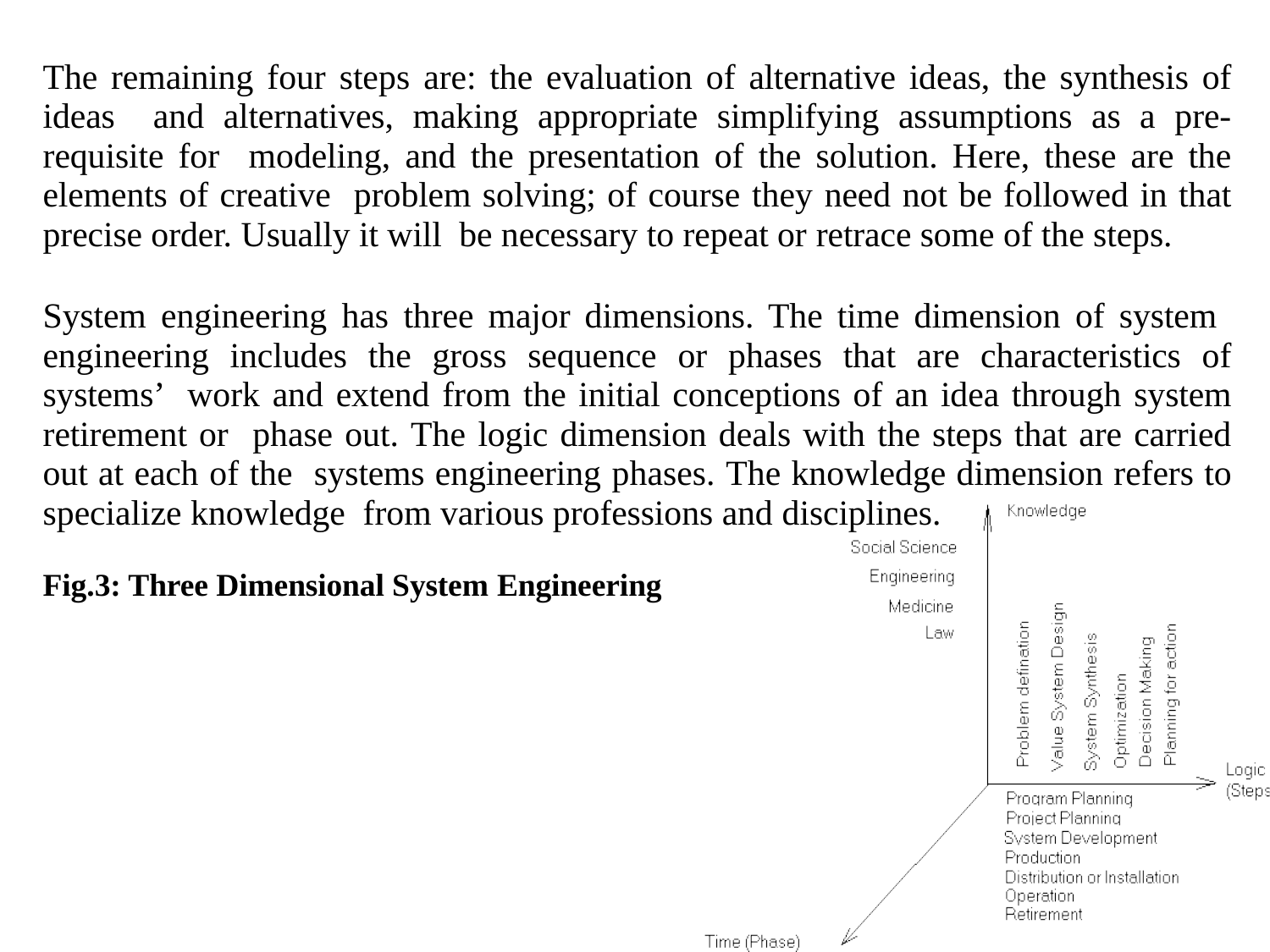

The remaining four steps are: the evaluation of alternative ideas, the synthesis of ideas  and alternatives, making appropriate simplifying assumptions as a pre-requisite for  modeling, and the presentation of the solution. Here, these are the elements of creative  problem solving; of course they need not be followed in that precise order. Usually it will  be necessary to repeat or retrace some of the steps.

System engineering has three major dimensions. The time dimension of system  engineering includes the gross sequence or phases that are characteristics of systems’  work and extend from the initial conceptions of an idea through system retirement or  phase out. The logic dimension deals with the steps that are carried out at each of the  systems engineering phases. The knowledge dimension refers to specialize knowledge  from various professions and disciplines.

Fig.3: Three Dimensional System Engineering